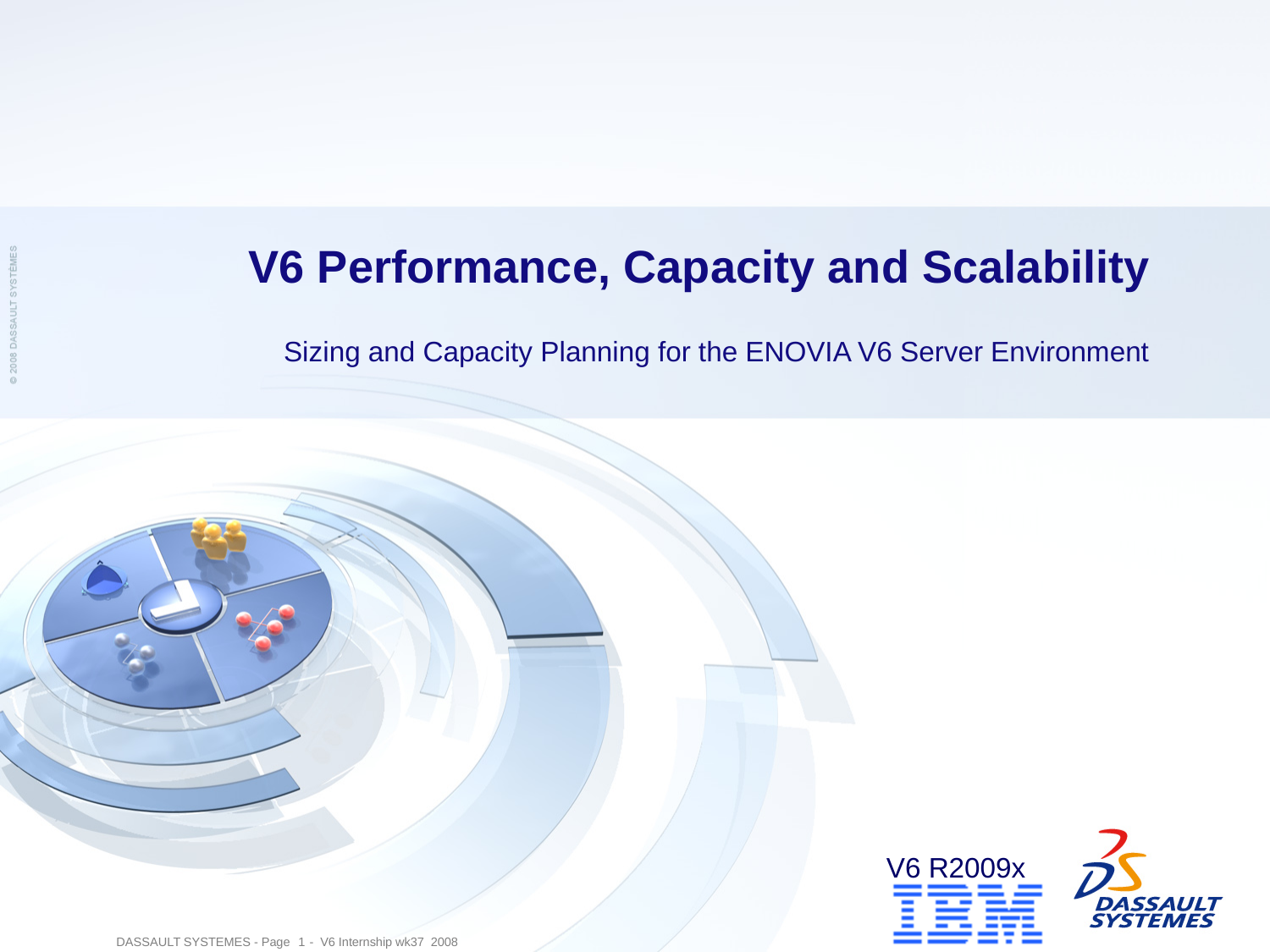

# V6 Performance, Capacity and Scalability
Sizing and Capacity Planning for the ENOVIA V6 Server Environment